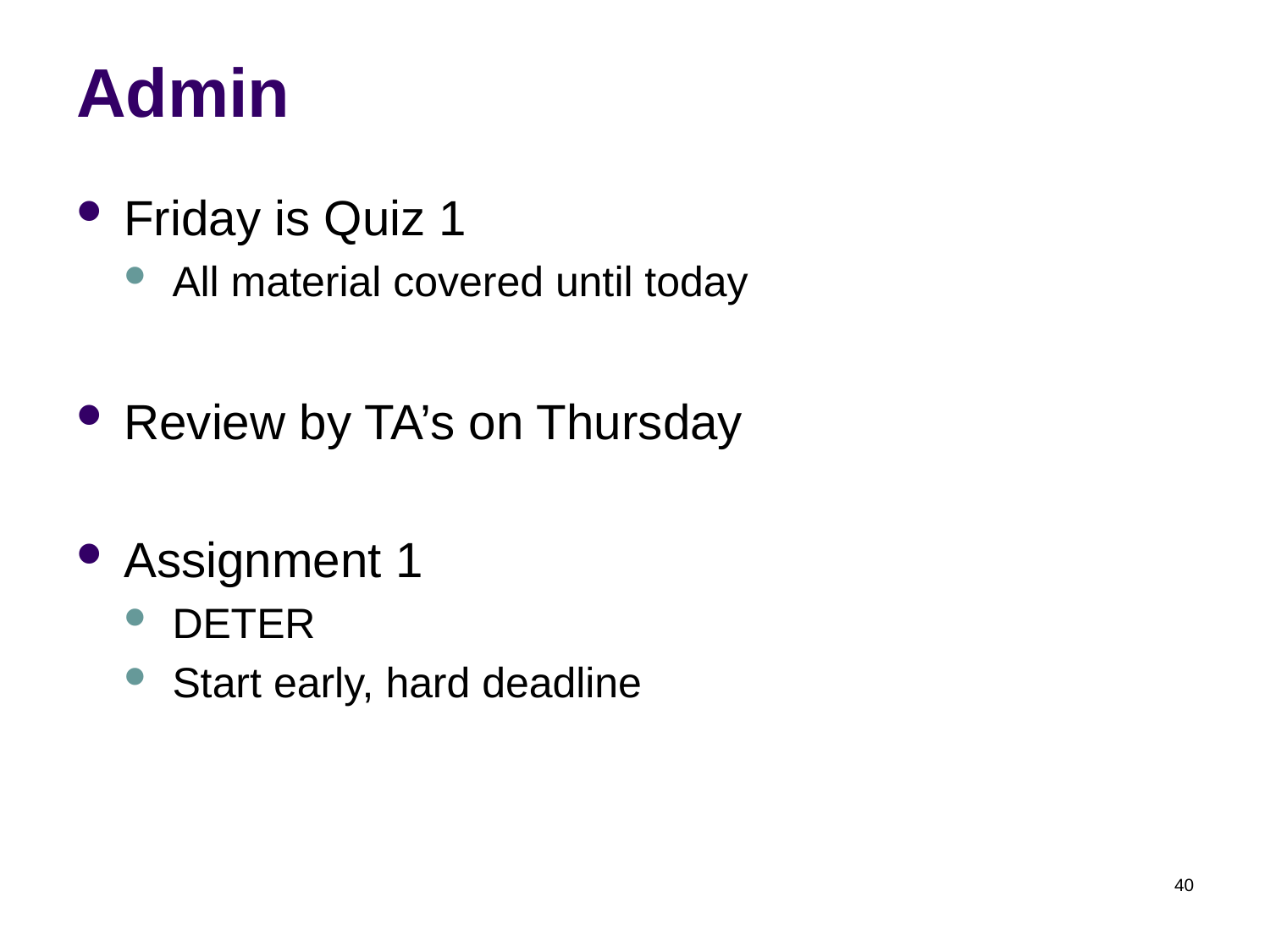

# Admin
Friday is Quiz 1
All material covered until today

Review by TA’s on Thursday

Assignment 1
DETER
Start early, hard deadline

40